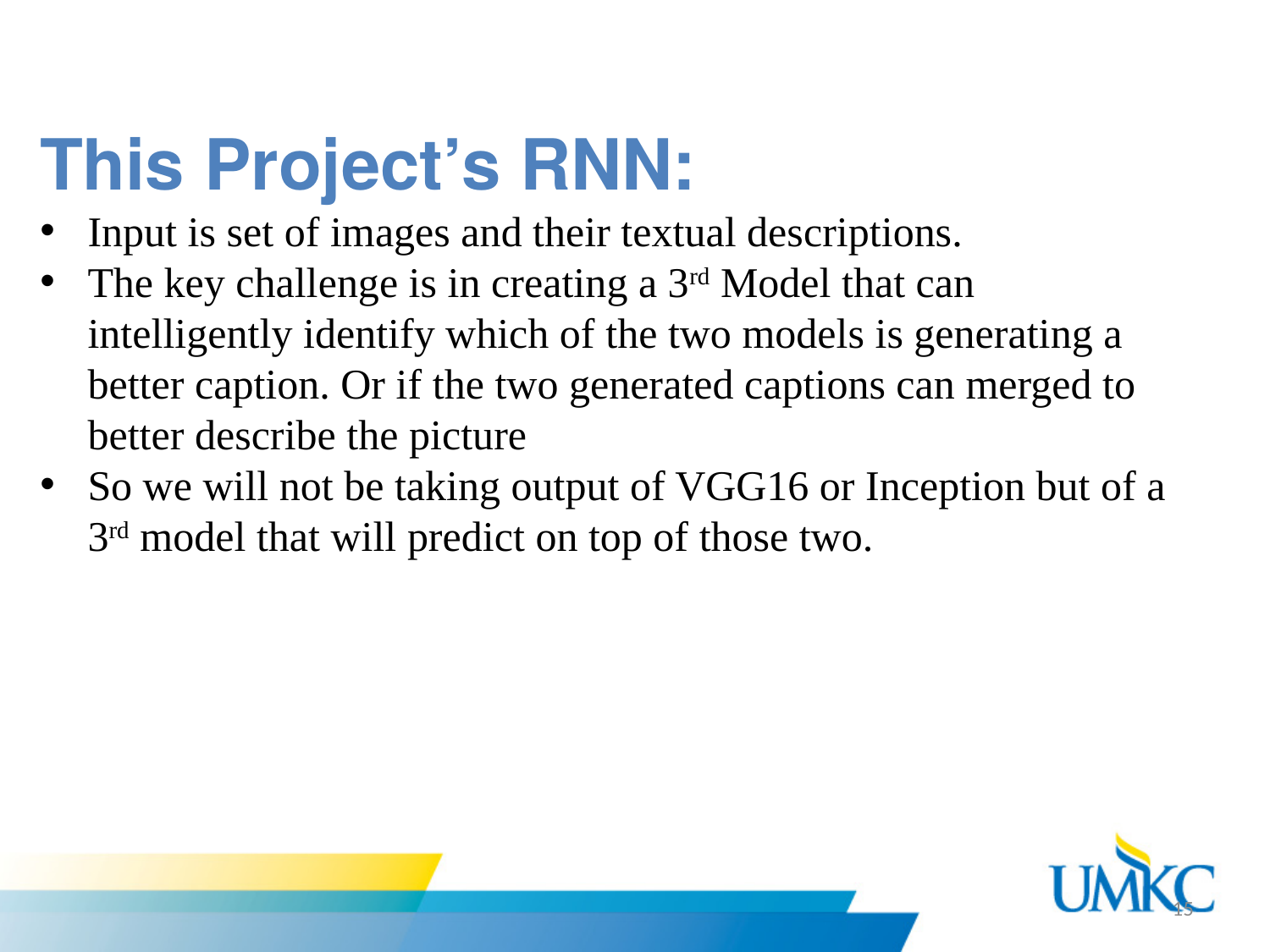

This Project’s RNN:
Input is set of images and their textual descriptions.
The key challenge is in creating a 3rd Model that can intelligently identify which of the two models is generating a better caption. Or if the two generated captions can merged to better describe the picture
So we will not be taking output of VGG16 or Inception but of a 3rd model that will predict on top of those two.
15